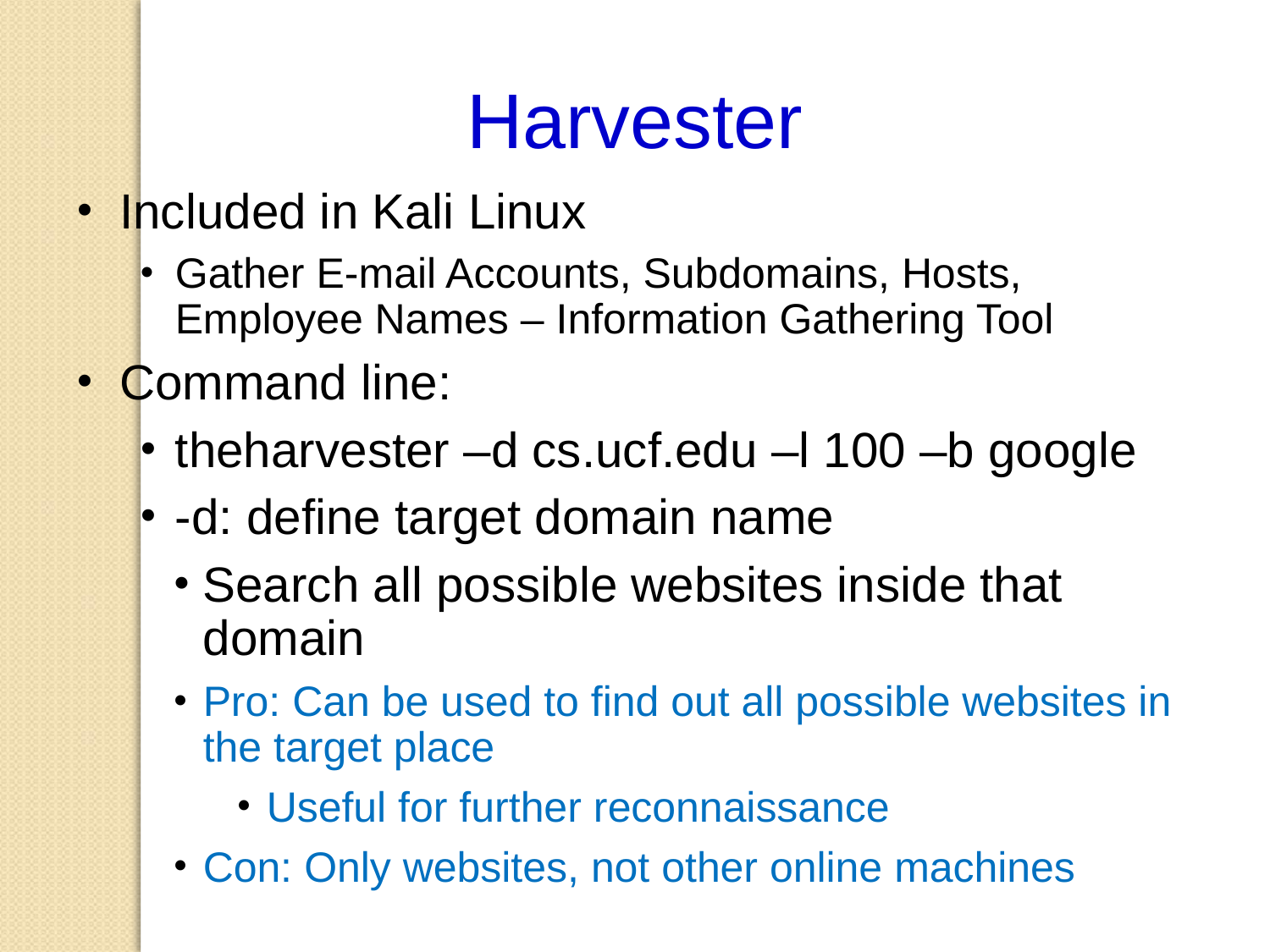

Harvester
Included in Kali Linux
Gather E-mail Accounts, Subdomains, Hosts, Employee Names – Information Gathering Tool
Command line:
theharvester –d cs.ucf.edu –l 100 –b google
-d: define target domain name
Search all possible websites inside that domain
Pro: Can be used to find out all possible websites in the target place
Useful for further reconnaissance
Con: Only websites, not other online machines